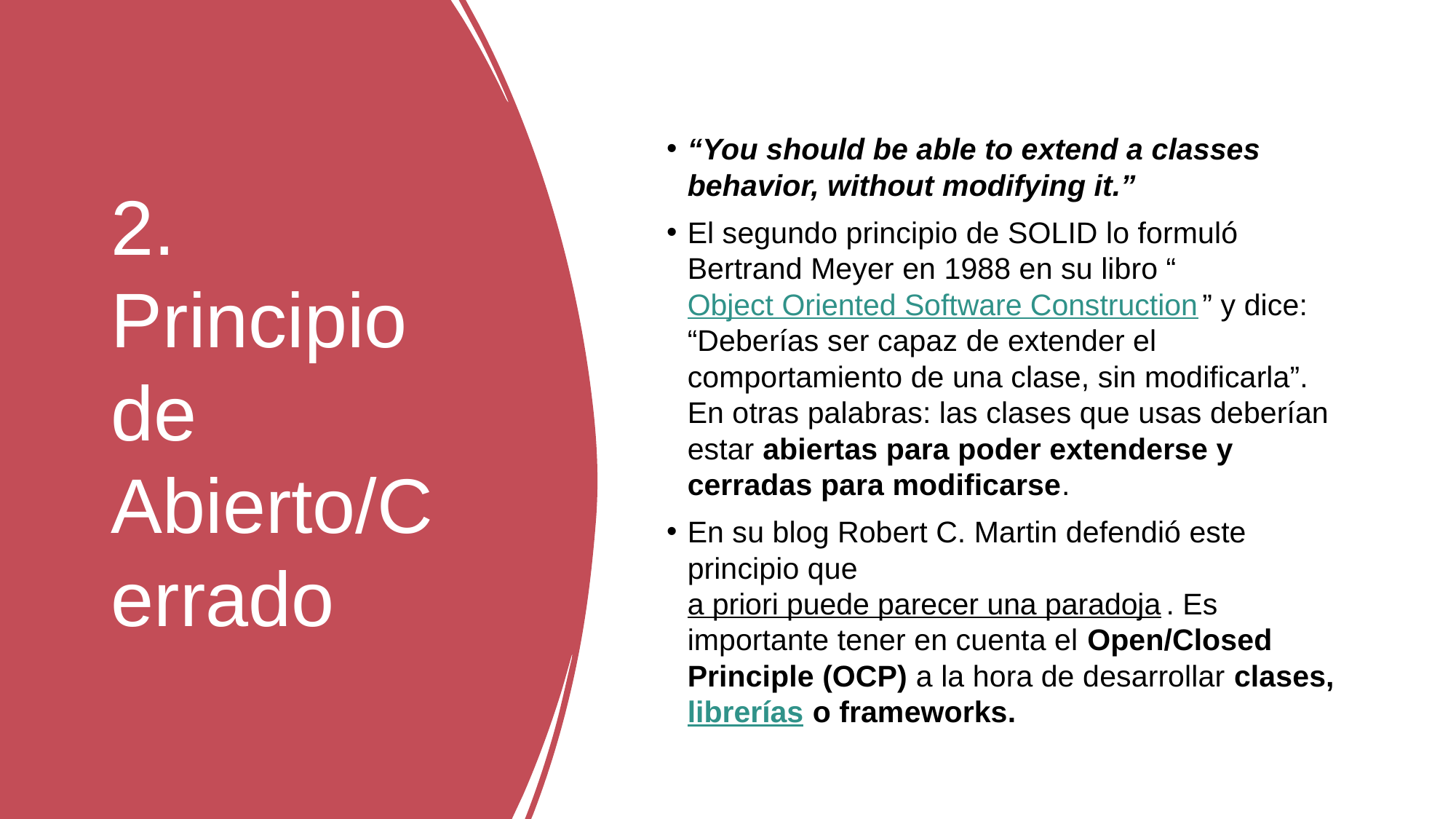

# 2. Principio de Abierto/Cerrado

“You should be able to extend a classes behavior, without modifying it.”
El segundo principio de SOLID lo formuló Bertrand Meyer en 1988 en su libro “Object Oriented Software Construction” y dice: “Deberías ser capaz de extender el comportamiento de una clase, sin modificarla”. En otras palabras: las clases que usas deberían estar abiertas para poder extenderse y cerradas para modificarse.
En su blog Robert C. Martin defendió este principio que a priori puede parecer una paradoja. Es importante tener en cuenta el Open/Closed Principle (OCP) a la hora de desarrollar clases, librerías o frameworks.